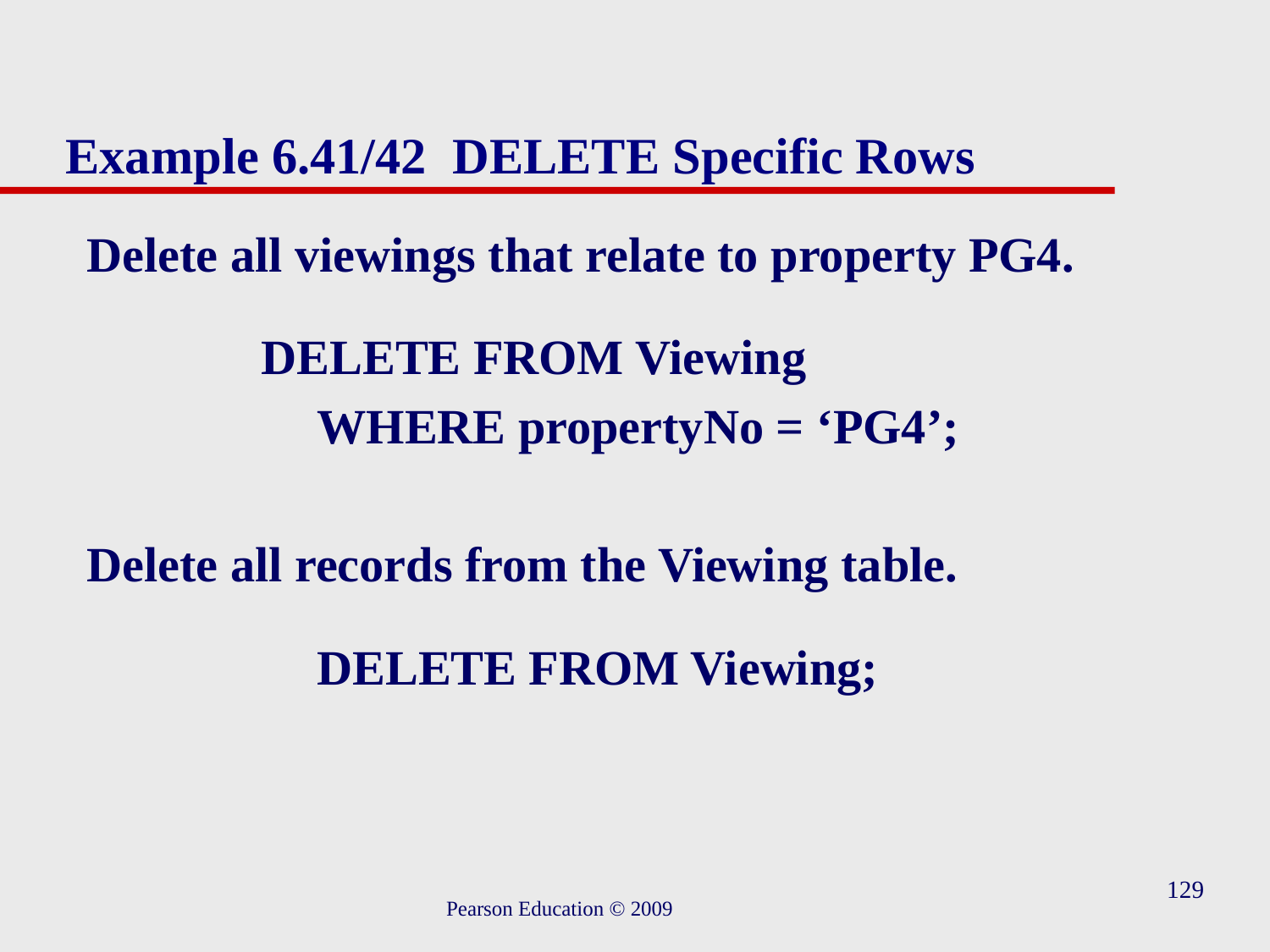

# Example 6.41/42  DELETE Specific Rows
Delete all viewings that relate to property PG4.

		DELETE FROM Viewing
		WHERE propertyNo = ‘PG4’;

Delete all records from the Viewing table.

		DELETE FROM Viewing;

129
Pearson Education © 2009